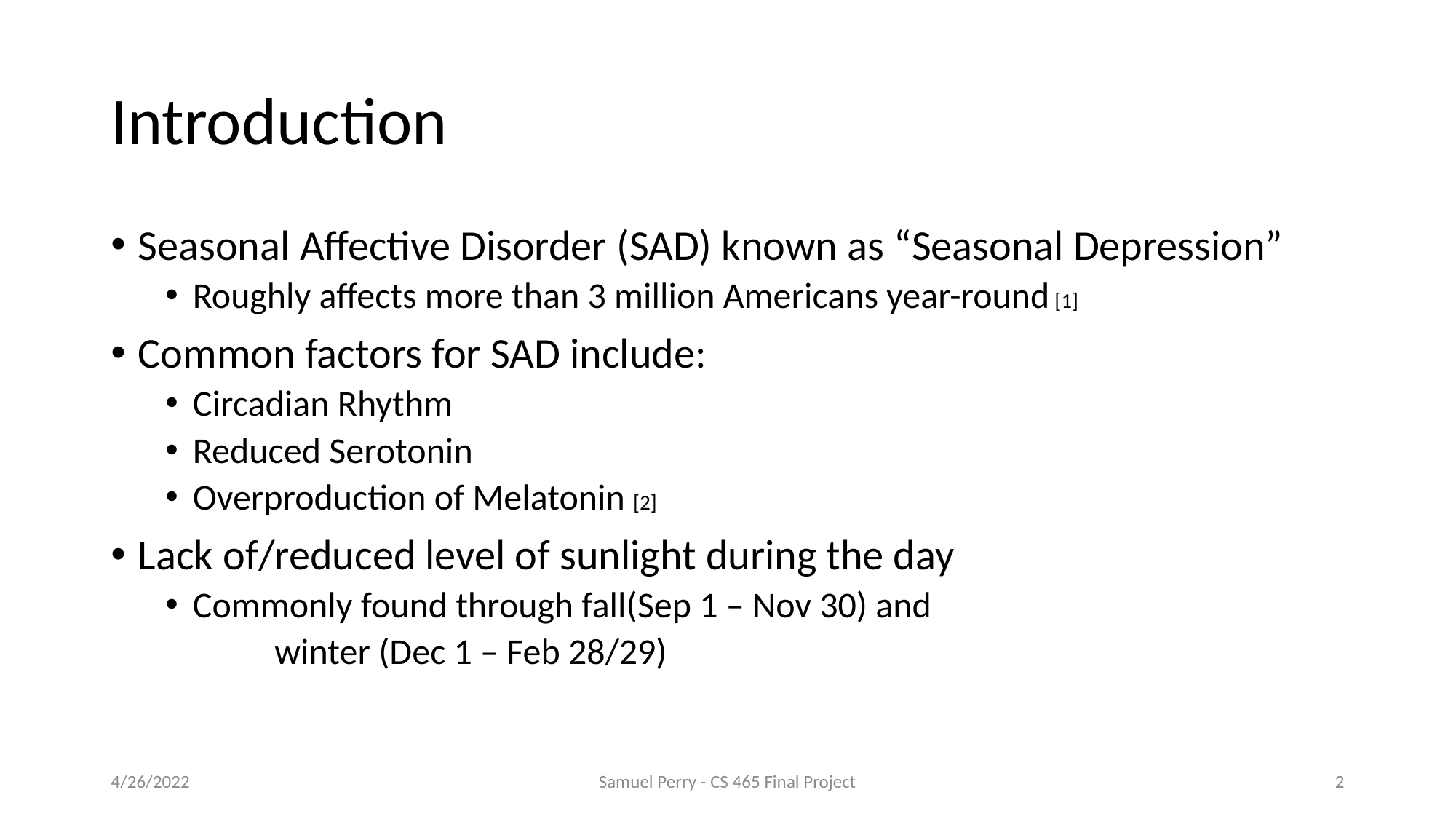

# Introduction
Seasonal Affective Disorder (SAD) known as “Seasonal Depression”
Roughly affects more than 3 million Americans year-round [1]
Common factors for SAD include:
Circadian Rhythm
Reduced Serotonin
Overproduction of Melatonin [2]
Lack of/reduced level of sunlight during the day
Commonly found through fall(Sep 1 – Nov 30) and
	winter (Dec 1 – Feb 28/29)

4/26/2022
Samuel Perry - CS 465 Final Project
2